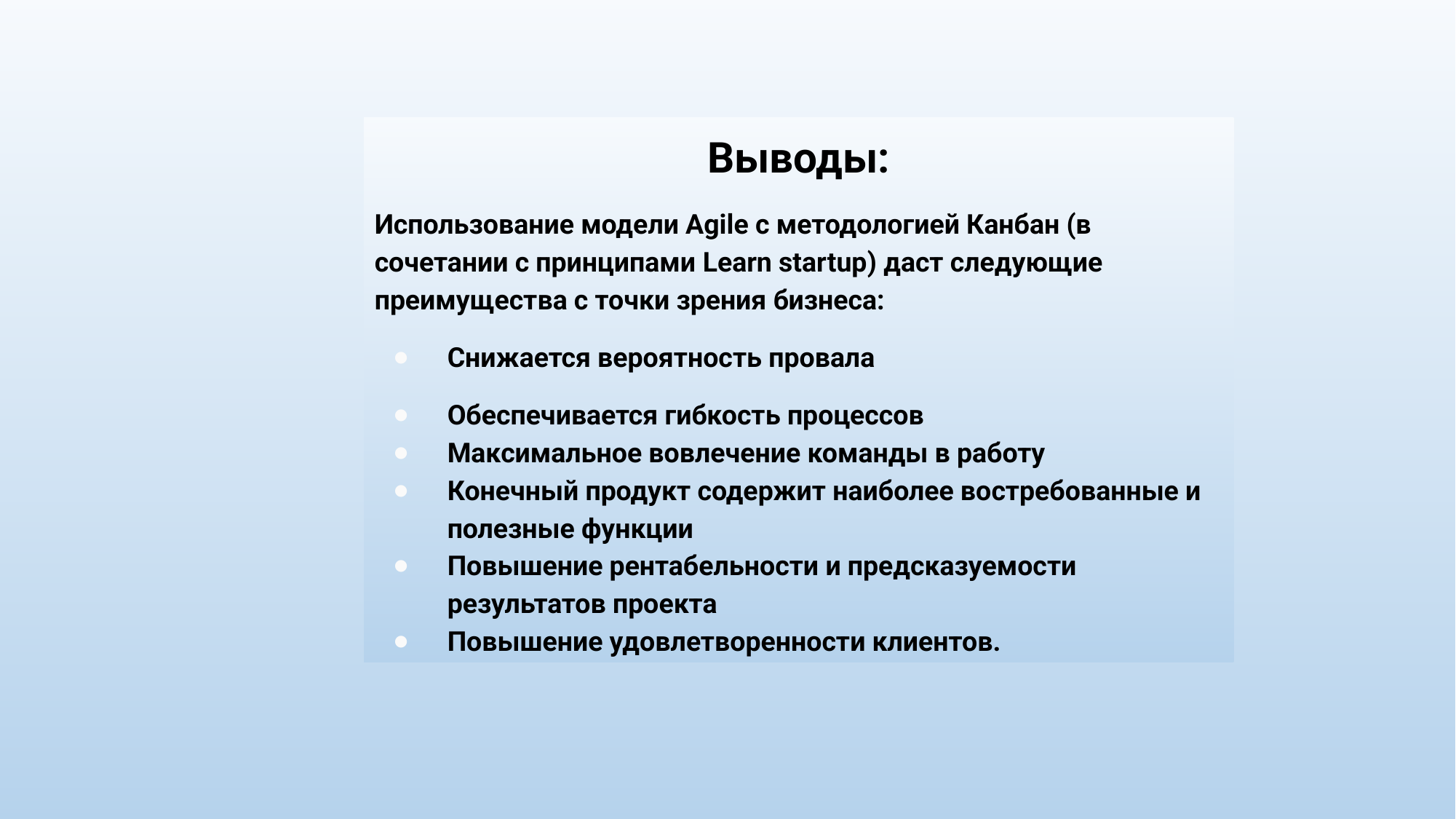

Выводы:
Использование модели Agile с методологией Канбан (в сочетании с принципами Learn startup) даст следующие преимущества с точки зрения бизнеса:
Снижается вероятность провала
Обеспечивается гибкость процессов
Максимальное вовлечение команды в работу
Конечный продукт содержит наиболее востребованные и полезные функции
Повышение рентабельности и предсказуемости результатов проекта
Повышение удовлетворенности клиентов.